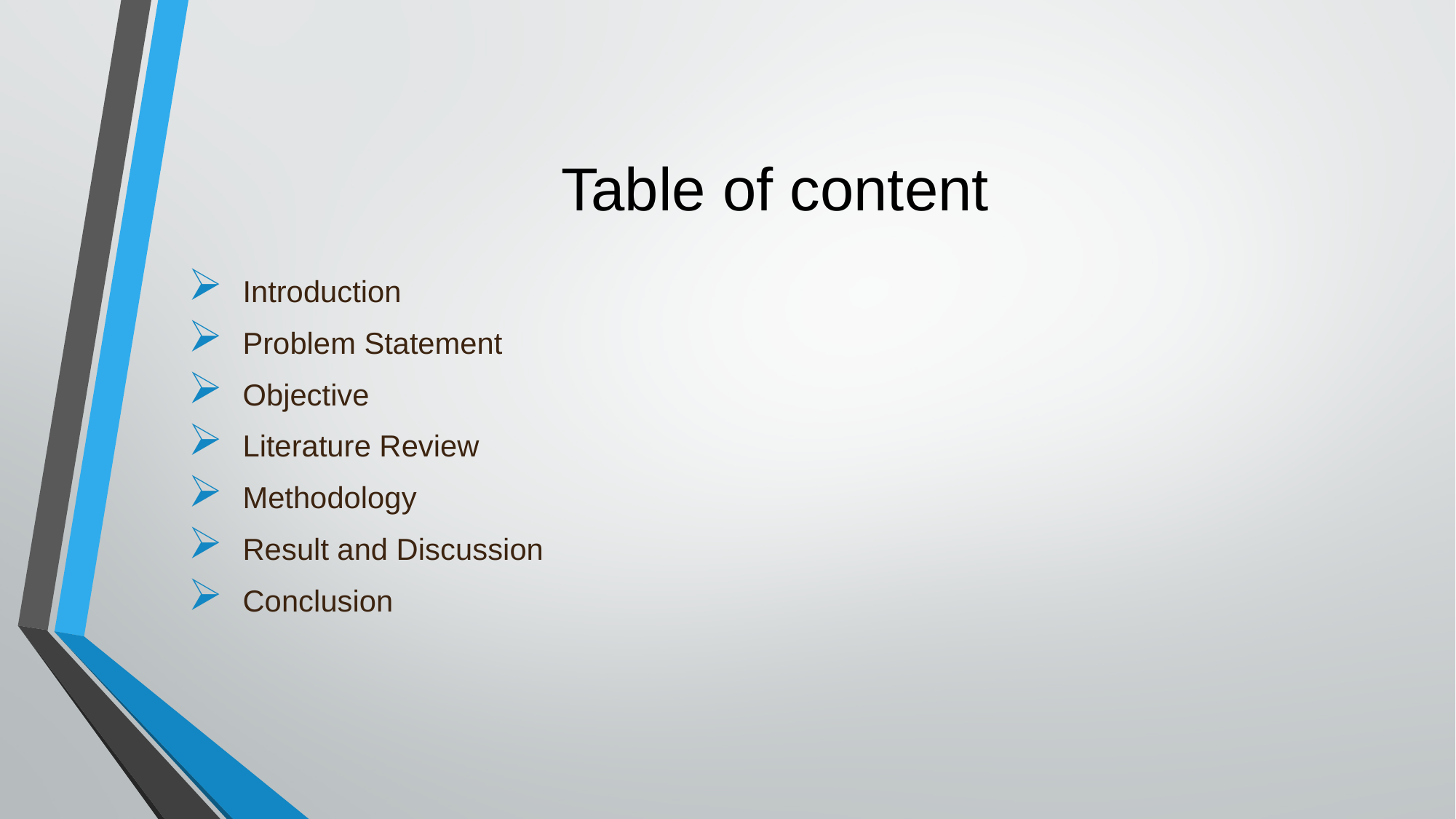

# Table of content
Introduction
Problem Statement
Objective
Literature Review
Methodology
Result and Discussion
Conclusion